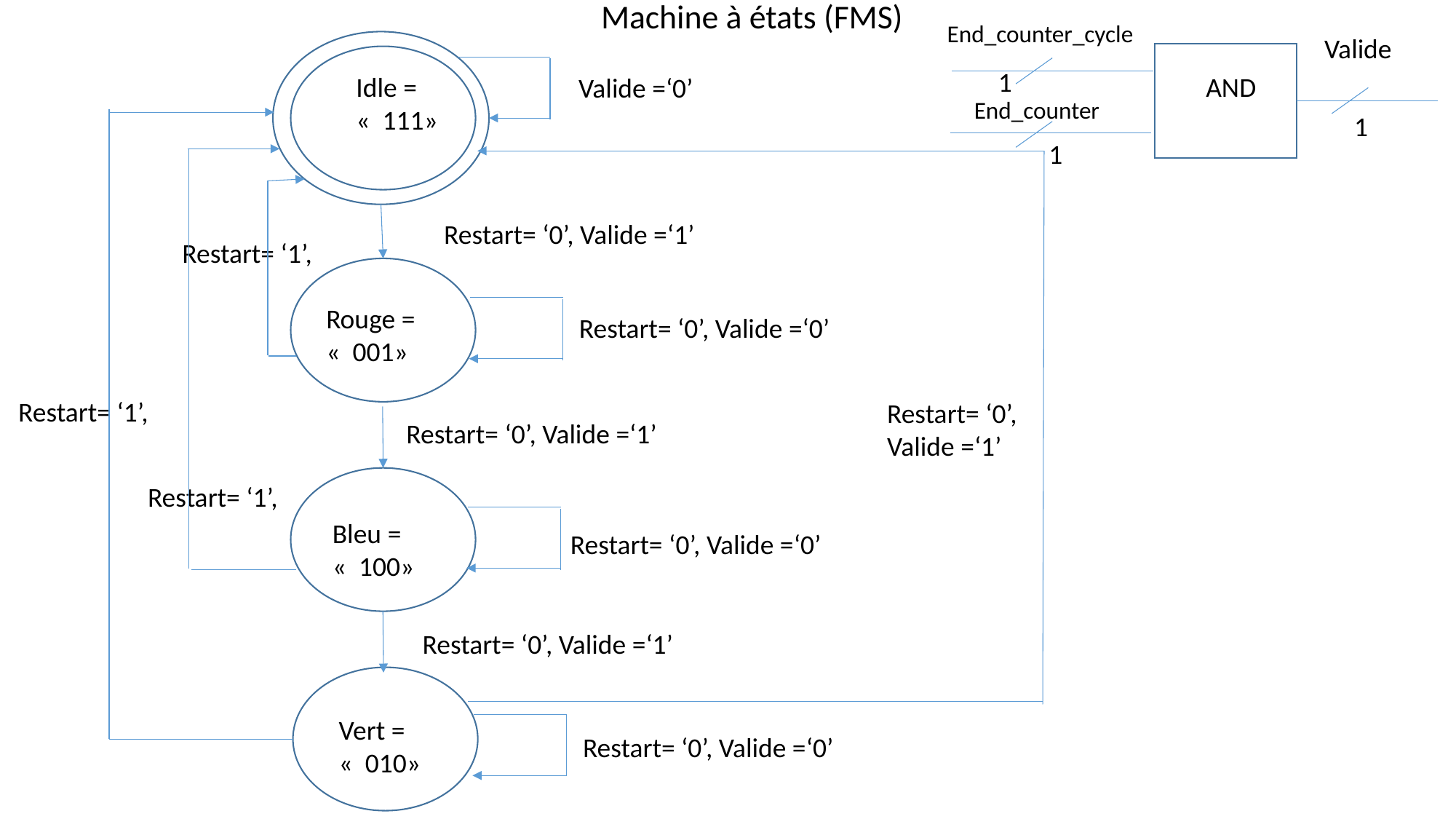

Machine à états (FMS)

Idle = «  111»
Valide =‘0’
Restart= ‘0’, Valide =‘1’
Restart= ‘1’,

Rouge = «  001»
Restart= ‘0’, Valide =‘0’
Restart= ‘1’,
Restart= ‘0’,
Valide =‘1’
Restart= ‘0’, Valide =‘1’

Restart= ‘1’,
Bleu = «  100»
Restart= ‘0’, Valide =‘0’
Restart= ‘0’, Valide =‘1’

Vert = «  010»
Restart= ‘0’, Valide =‘0’
End_counter_cycle
Valide

AND
End_counter
1
1
1